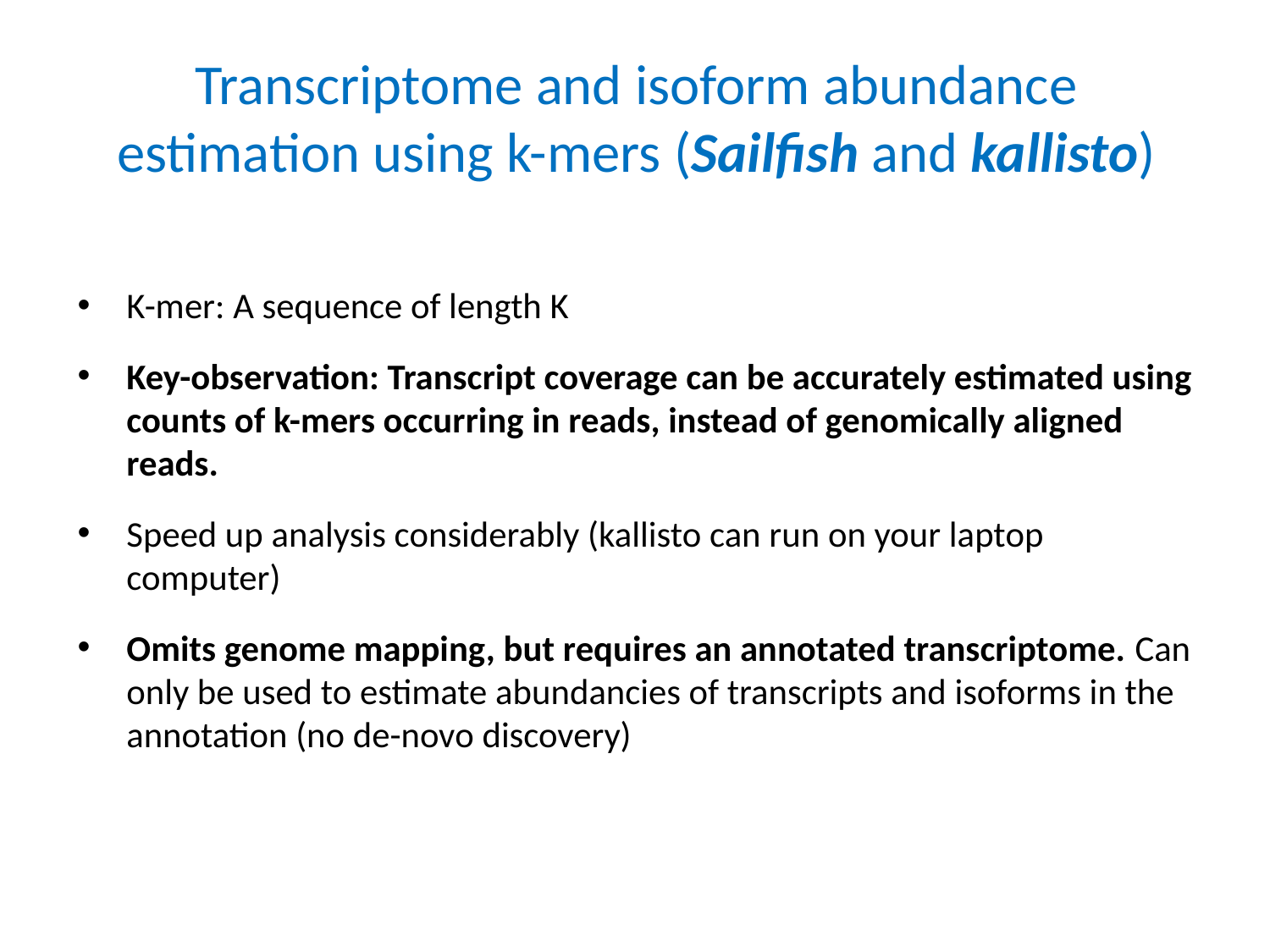

# Transcriptome and isoform abundance estimation using k-mers (Sailfish and kallisto)
K-mer: A sequence of length K
Key-observation: Transcript coverage can be accurately estimated using counts of k-mers occurring in reads, instead of genomically aligned reads.
Speed up analysis considerably (kallisto can run on your laptop computer)
Omits genome mapping, but requires an annotated transcriptome. Can only be used to estimate abundancies of transcripts and isoforms in the annotation (no de-novo discovery)